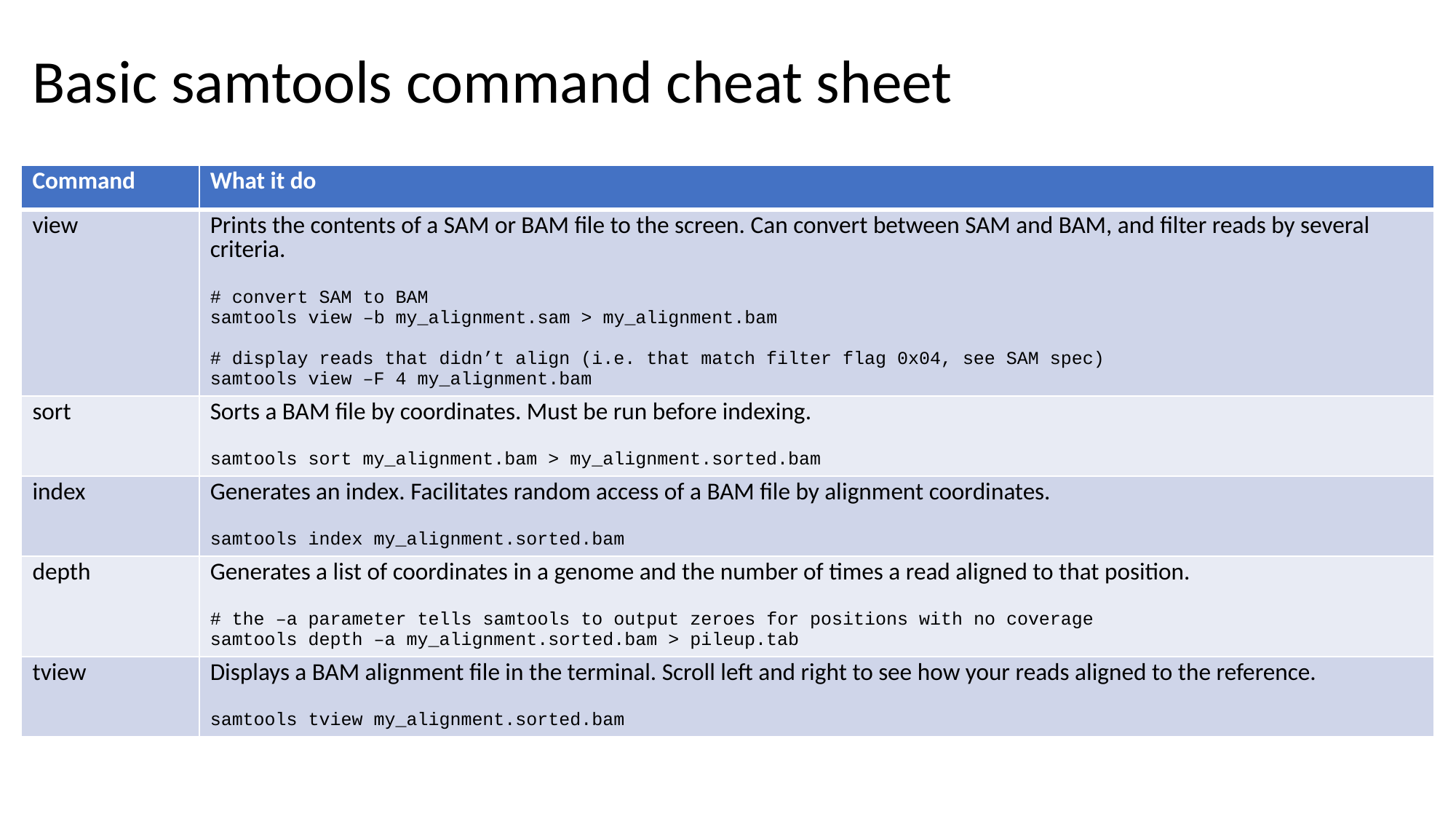

# Basic samtools command cheat sheet
| Command | What it do |
| --- | --- |
| view | Prints the contents of a SAM or BAM file to the screen. Can convert between SAM and BAM, and filter reads by several criteria. # convert SAM to BAM samtools view –b my\_alignment.sam > my\_alignment.bam # display reads that didn’t align (i.e. that match filter flag 0x04, see SAM spec) samtools view –F 4 my\_alignment.bam |
| sort | Sorts a BAM file by coordinates. Must be run before indexing. samtools sort my\_alignment.bam > my\_alignment.sorted.bam |
| index | Generates an index. Facilitates random access of a BAM file by alignment coordinates. samtools index my\_alignment.sorted.bam |
| depth | Generates a list of coordinates in a genome and the number of times a read aligned to that position. # the –a parameter tells samtools to output zeroes for positions with no coverage samtools depth –a my\_alignment.sorted.bam > pileup.tab |
| tview | Displays a BAM alignment file in the terminal. Scroll left and right to see how your reads aligned to the reference. samtools tview my\_alignment.sorted.bam |